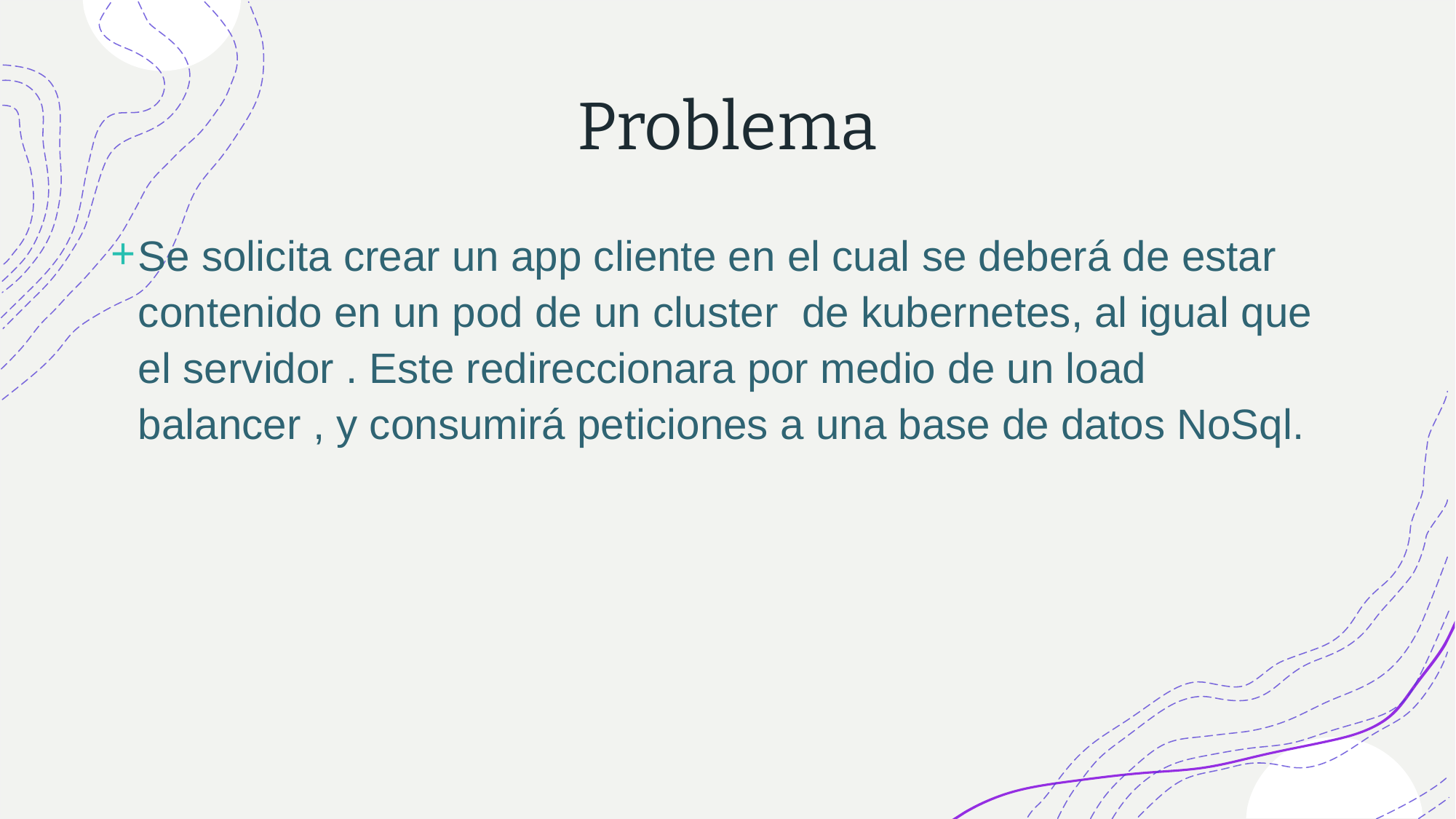

# Problema
Se solicita crear un app cliente en el cual se deberá de estar contenido en un pod de un cluster  de kubernetes, al igual que el servidor . Este redireccionara por medio de un load balancer , y consumirá peticiones a una base de datos NoSql.